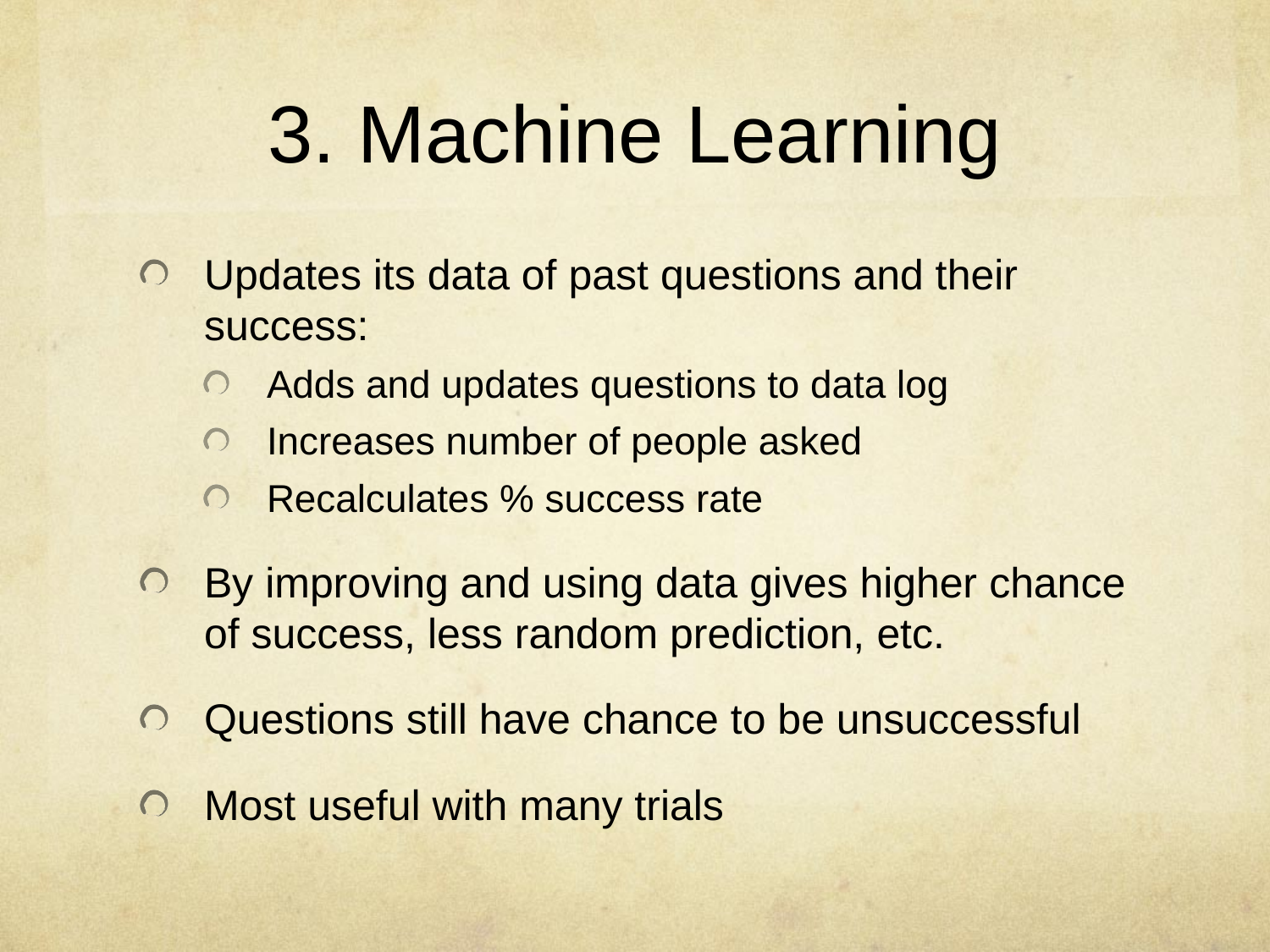

# 3. Machine Learning
Updates its data of past questions and their success:
Adds and updates questions to data log
Increases number of people asked
Recalculates % success rate
By improving and using data gives higher chance of success, less random prediction, etc.
Questions still have chance to be unsuccessful
Most useful with many trials